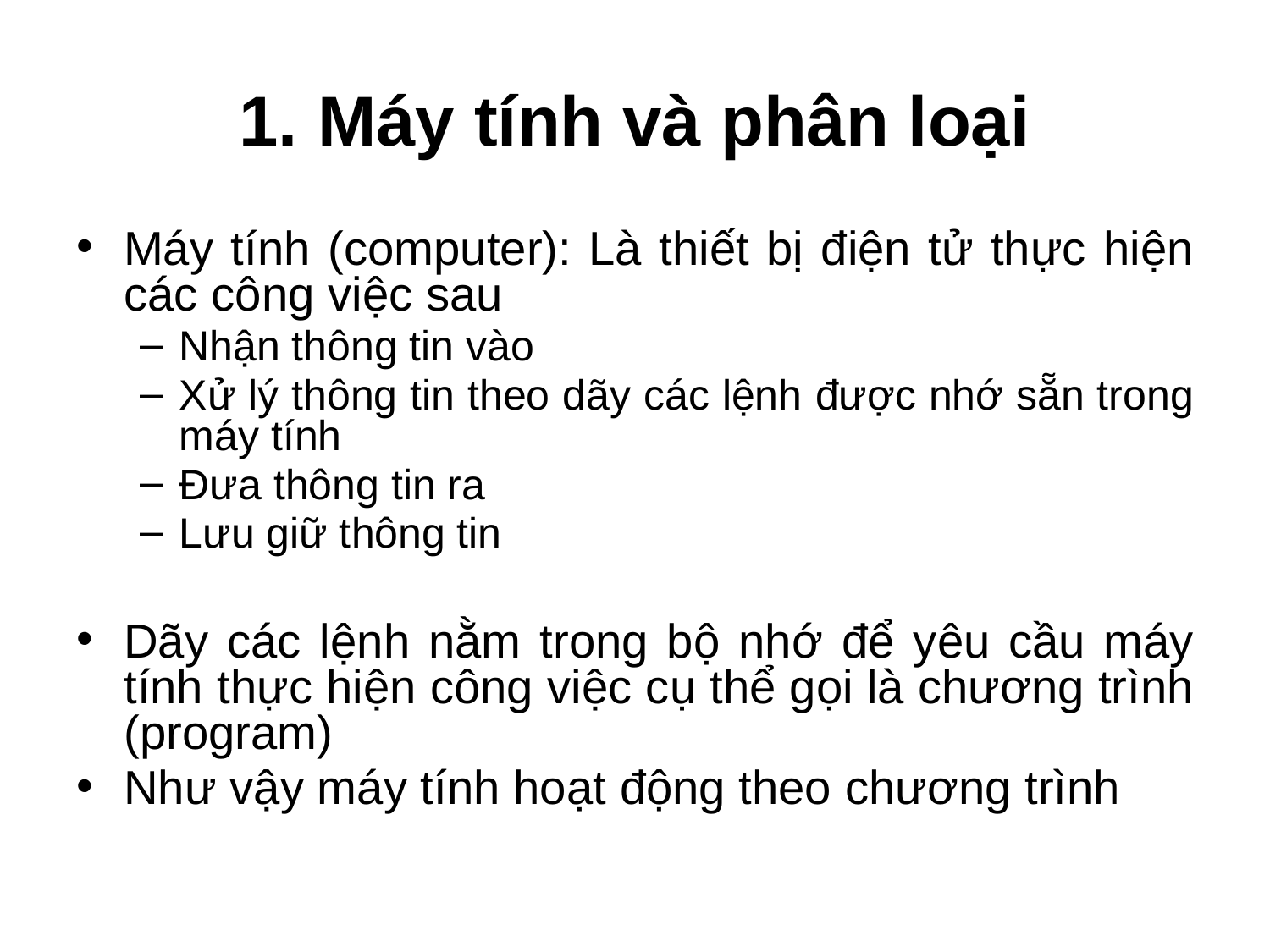

# 1. Máy tính và phân loại
Máy tính (computer): Là thiết bị điện tử thực hiện các công việc sau
Nhận thông tin vào
Xử lý thông tin theo dãy các lệnh được nhớ sẵn trong máy tính
Đưa thông tin ra
Lưu giữ thông tin

Dãy các lệnh nằm trong bộ nhớ để yêu cầu máy tính thực hiện công việc cụ thể gọi là chương trình (program)
Như vậy máy tính hoạt động theo chương trình